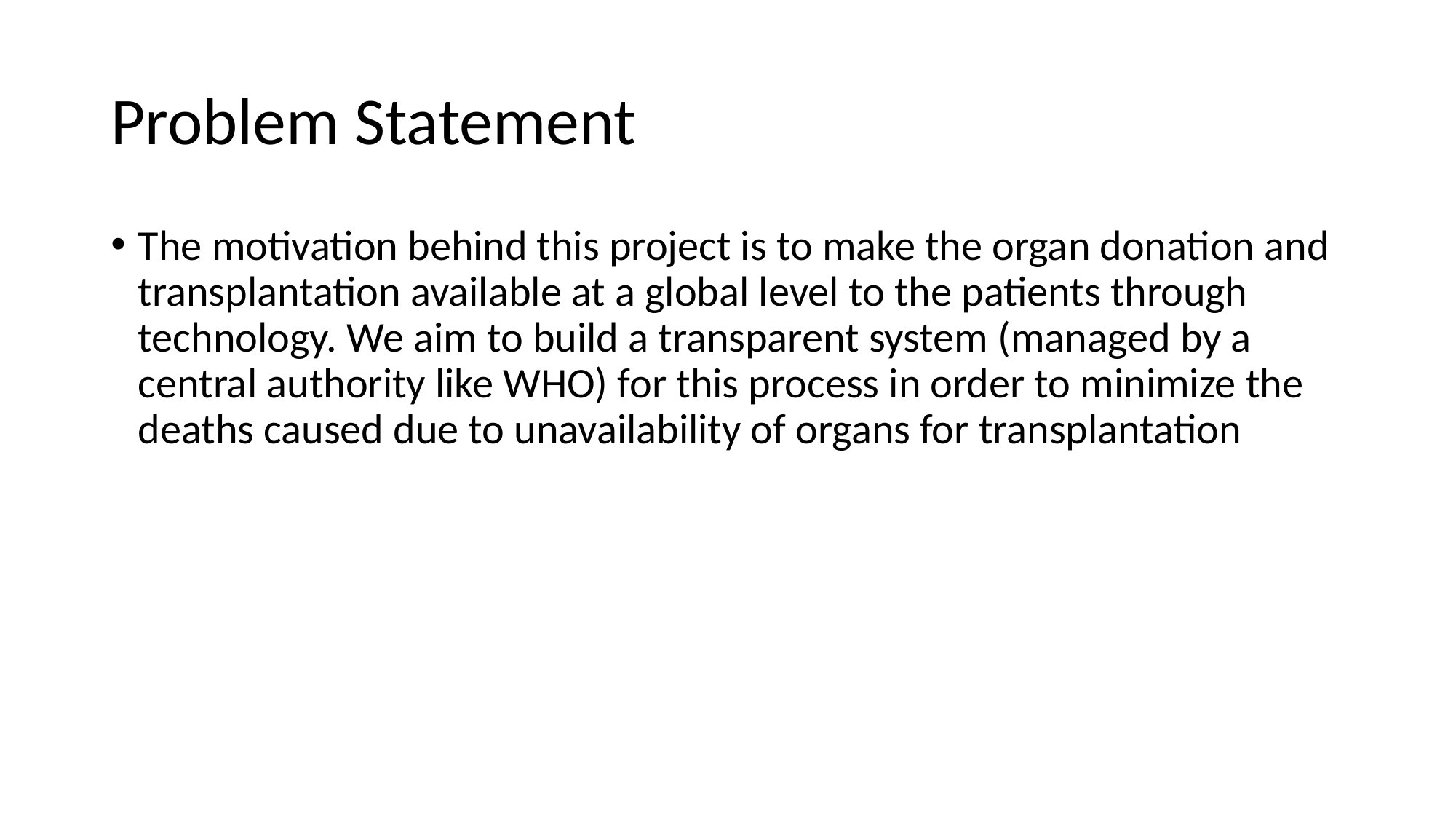

# Problem Statement
The motivation behind this project is to make the organ donation and transplantation available at a global level to the patients through technology. We aim to build a transparent system (managed by a central authority like WHO) for this process in order to minimize the deaths caused due to unavailability of organs for transplantation